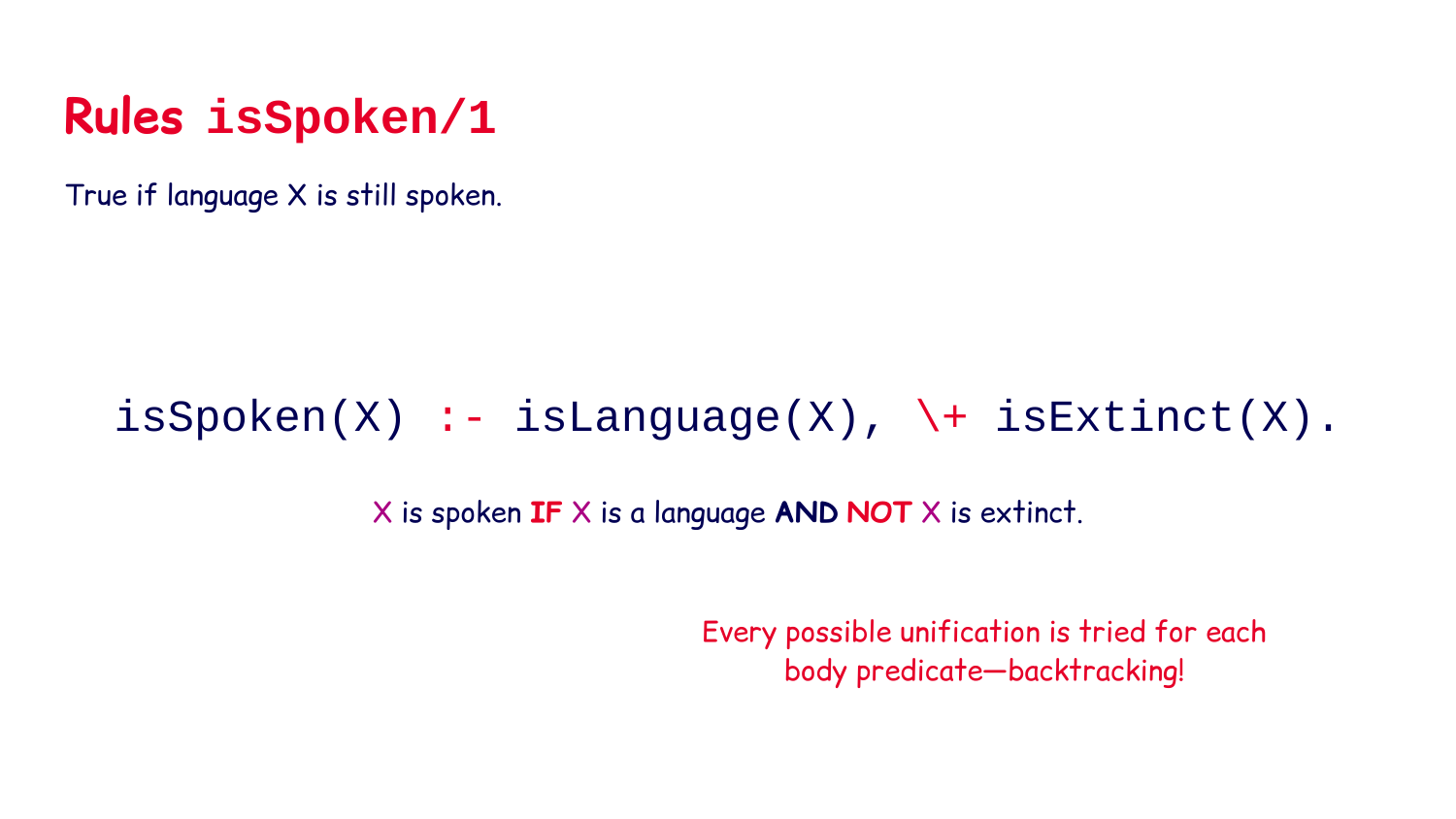

# Rules isSpoken/1
True if language X is still spoken.
isSpoken(X) :- isLanguage(X), \+ isExtinct(X).
X is spoken IF X is a language AND NOT X is extinct.
Every possible unification is tried for each body predicate—backtracking!